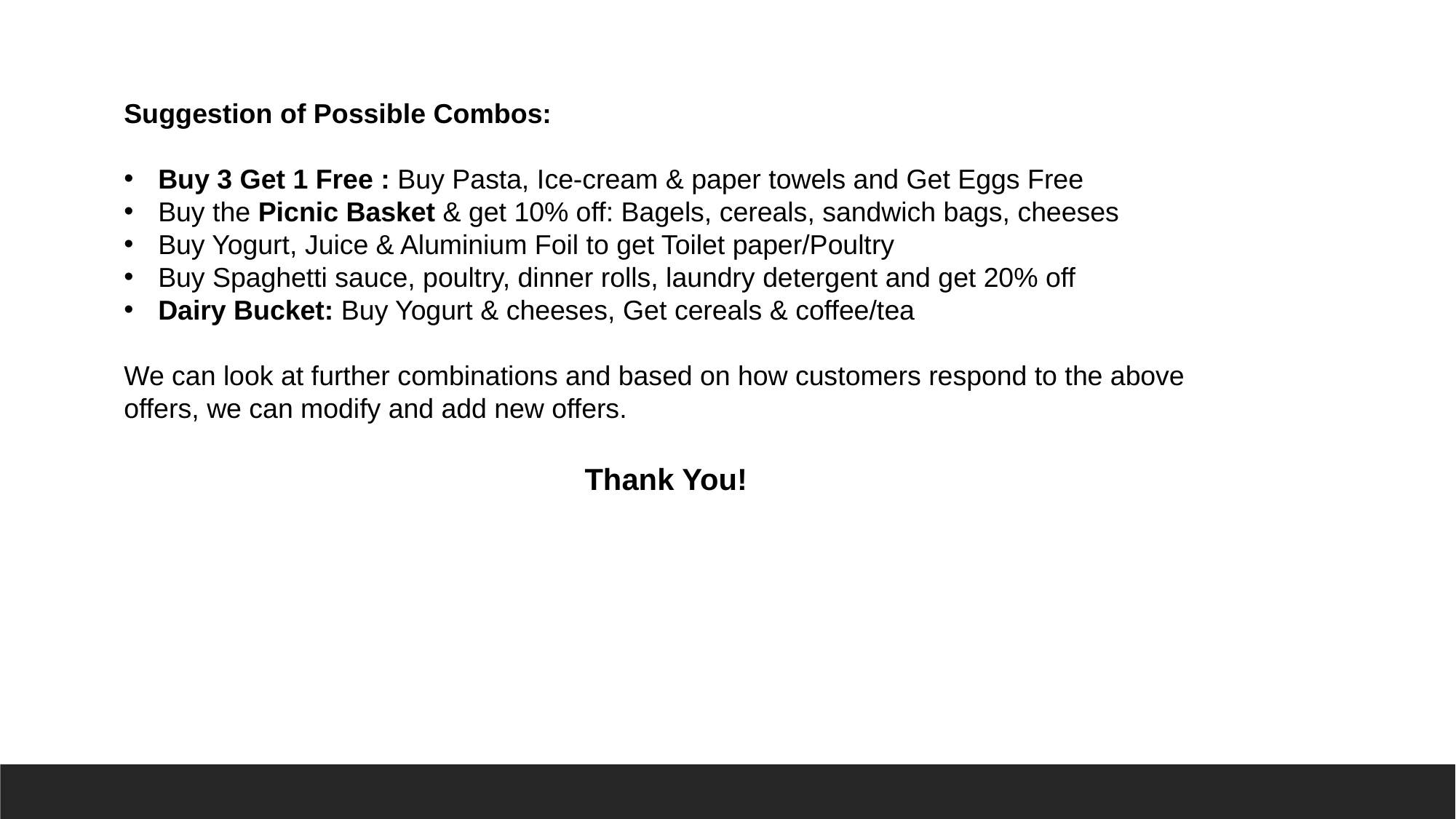

Suggestion of Possible Combos:

Buy 3 Get 1 Free : Buy Pasta, Ice-cream & paper towels and Get Eggs Free
Buy the Picnic Basket & get 10% off: Bagels, cereals, sandwich bags, cheeses
Buy Yogurt, Juice & Aluminium Foil to get Toilet paper/Poultry
Buy Spaghetti sauce, poultry, dinner rolls, laundry detergent and get 20% off
Dairy Bucket: Buy Yogurt & cheeses, Get cereals & coffee/tea

We can look at further combinations and based on how customers respond to the above offers, we can modify and add new offers.

Thank You!